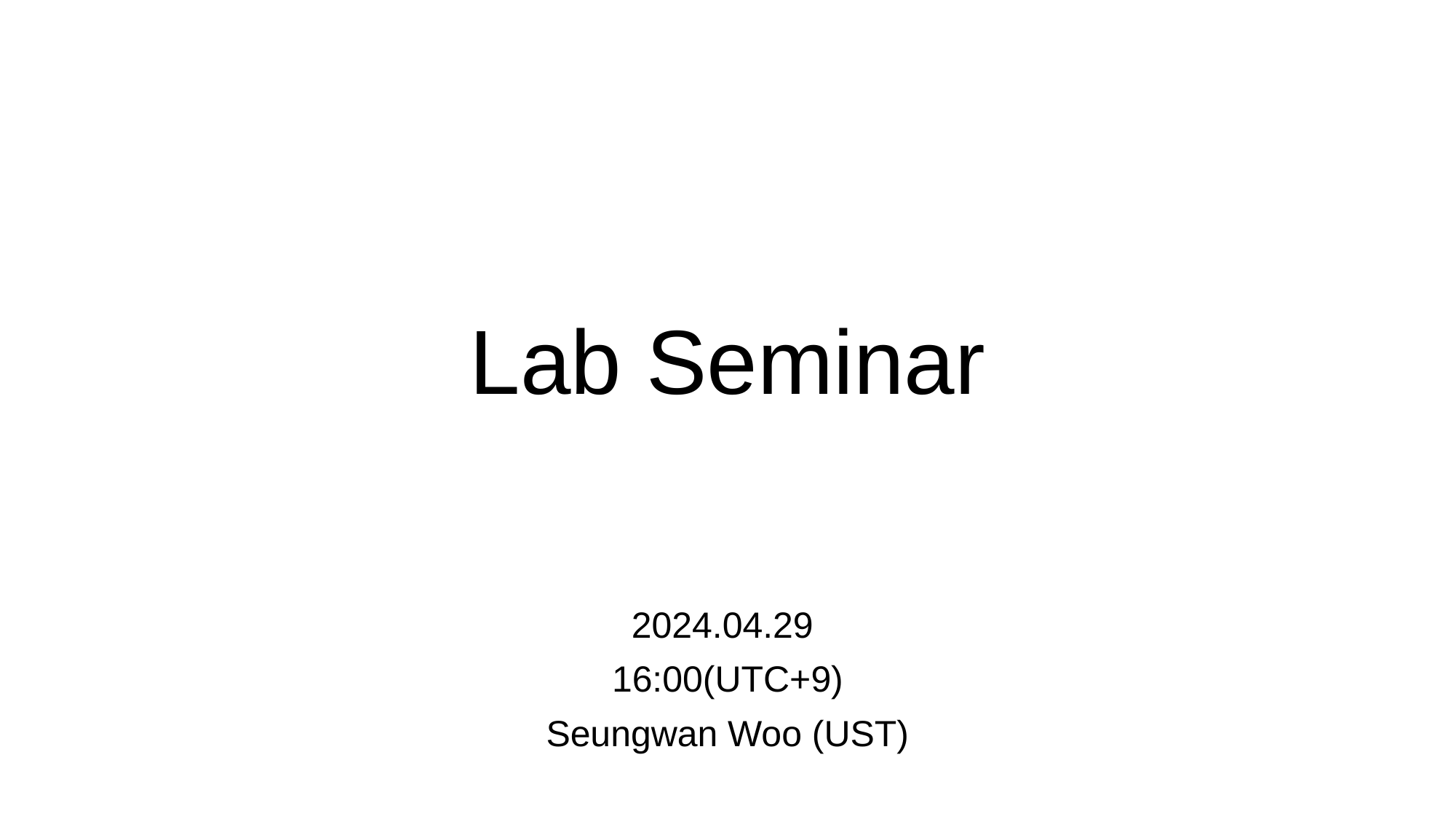

# Lab Seminar
2024.04.29
16:00(UTC+9)
Seungwan Woo (UST)